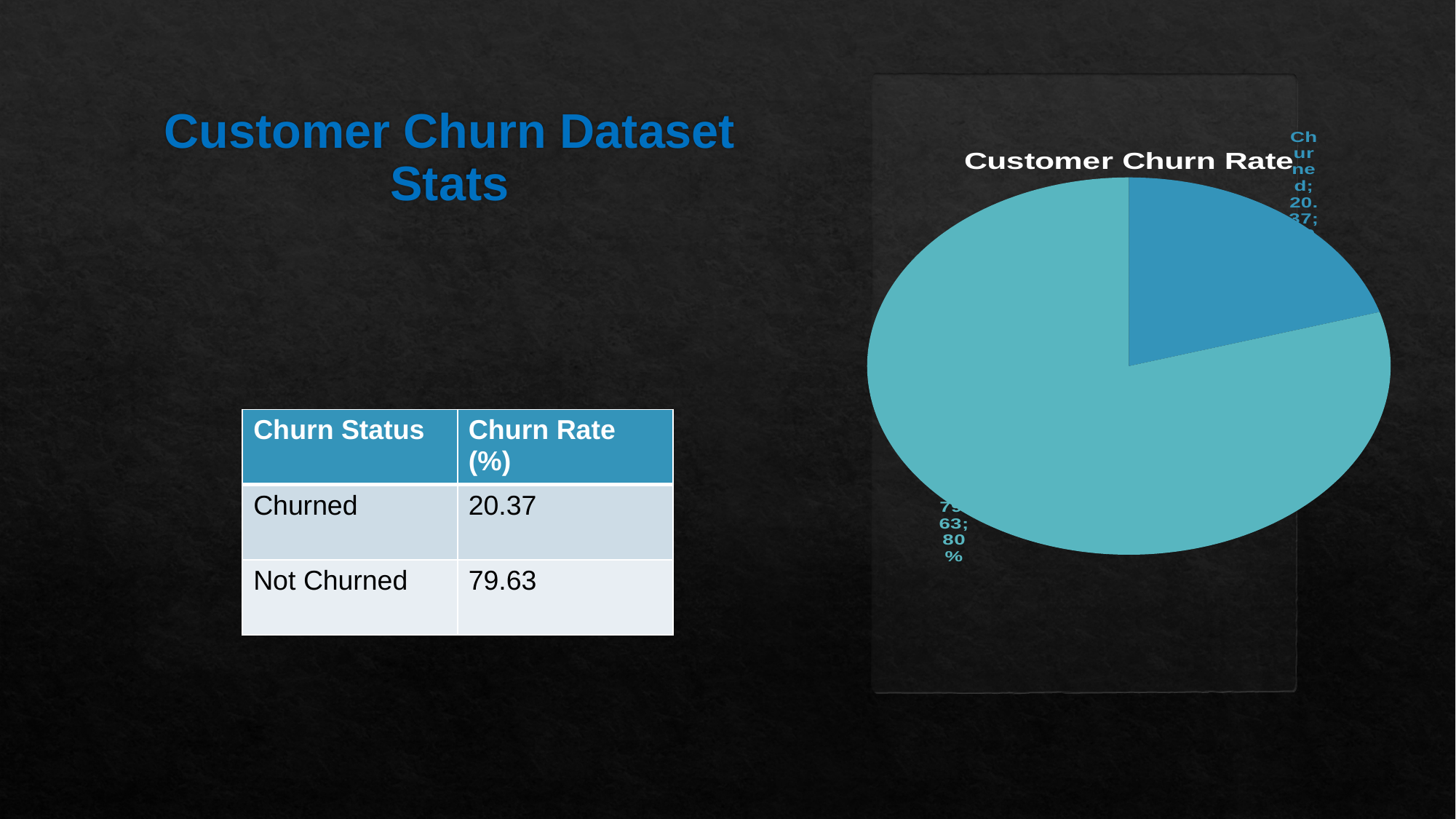

### Chart: Customer Churn Rate

| Category | Churn Rate |
|---|---|
| Churned | 20.37 |
| Not Churned | 79.63 |
# Customer Churn Dataset Stats

| Churn Status | Churn Rate (%) |
| --- | --- |
| Churned | 20.37 |
| Not Churned | 79.63 |